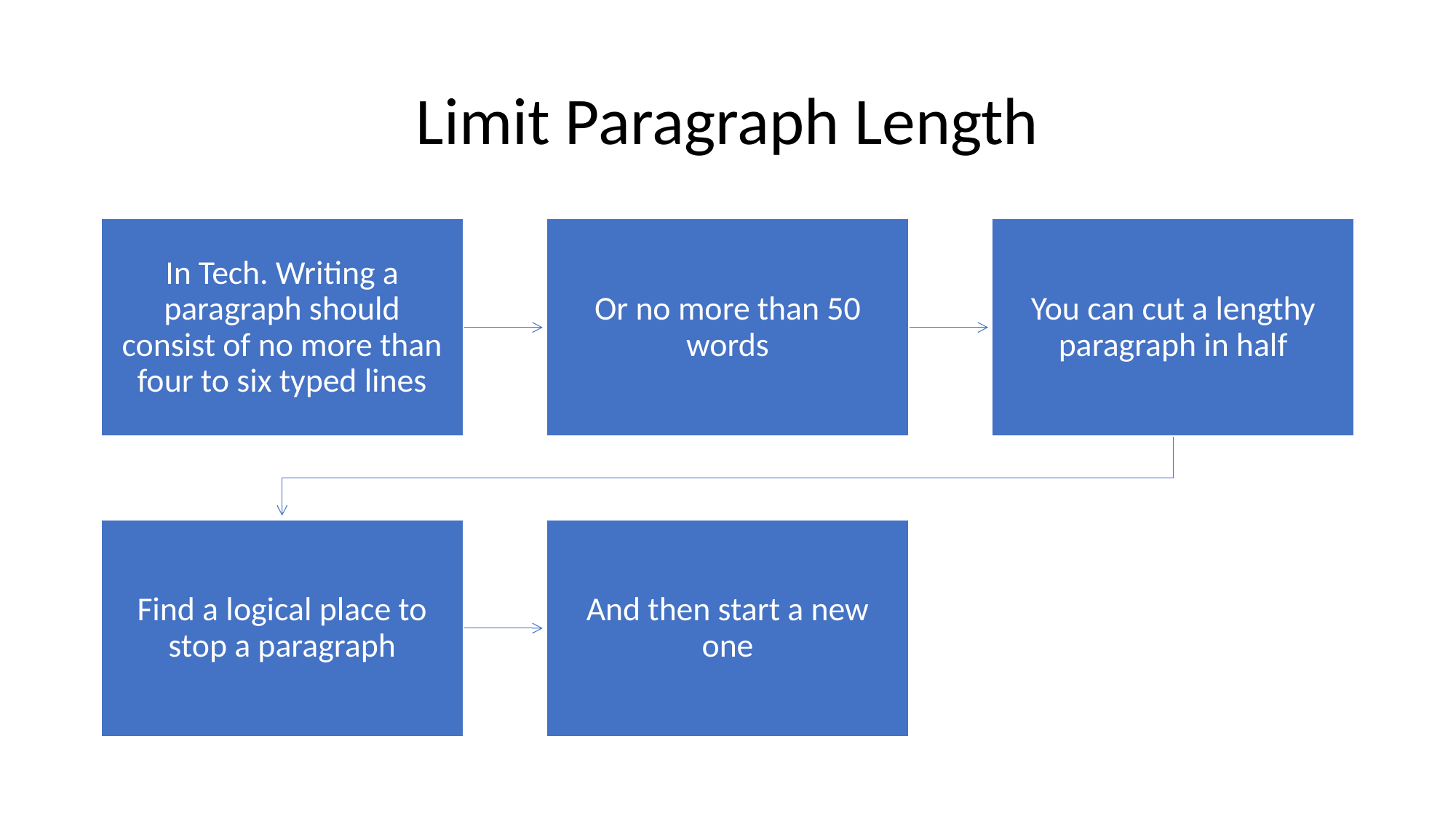

# Limit Paragraph Length

In Tech. Writing a paragraph should consist of no more than four to six typed lines

Or no more than 50 words

You can cut a lengthy paragraph in half

Find a logical place to stop a paragraph
And then start a new one